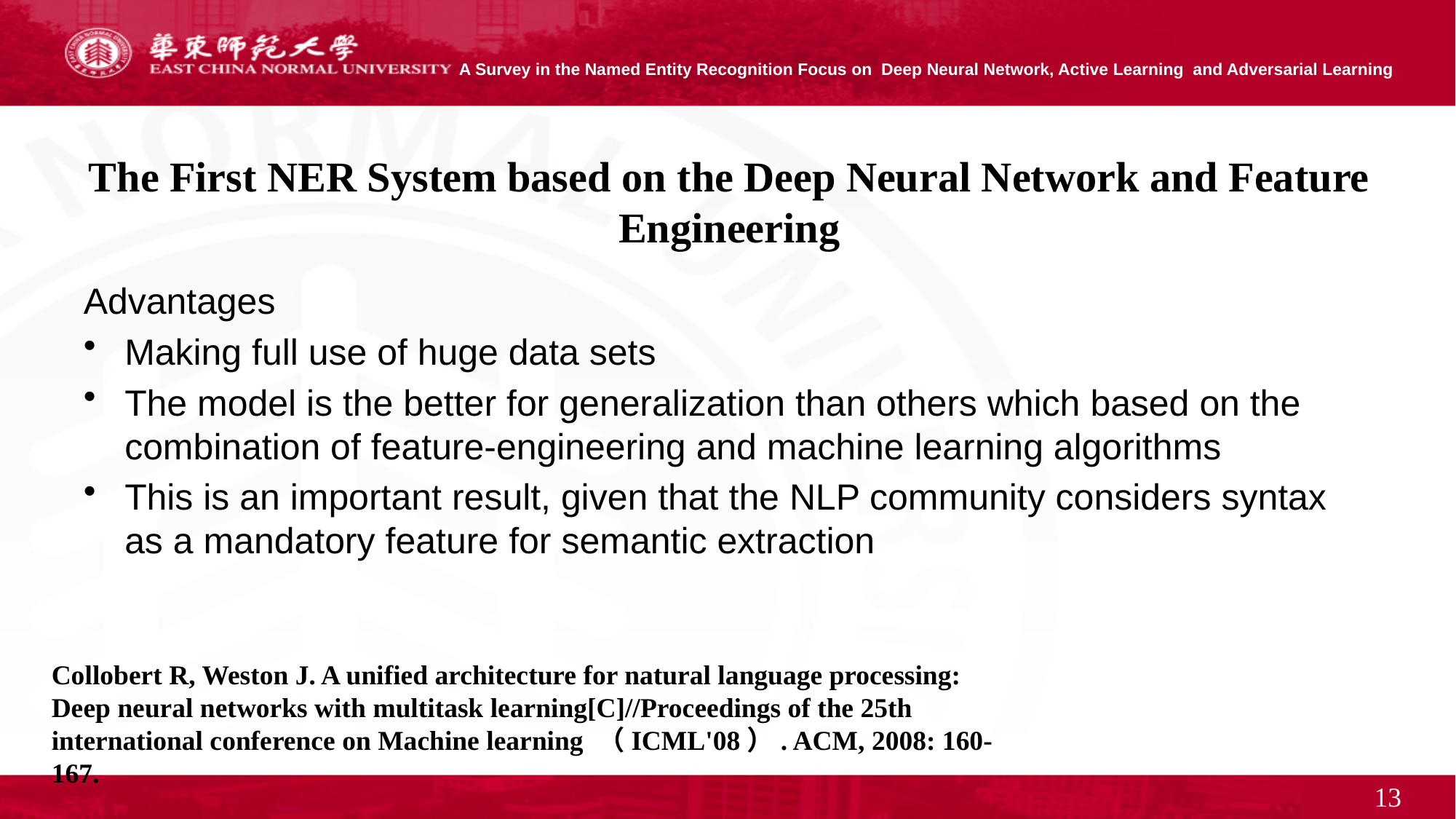

# The First NER System based on the Deep Neural Network and Feature Engineering
Advantages
Making full use of huge data sets
The model is the better for generalization than others which based on the combination of feature-engineering and machine learning algorithms
This is an important result, given that the NLP community considers syntax as a mandatory feature for semantic extraction
Collobert R, Weston J. A unified architecture for natural language processing: Deep neural networks with multitask learning[C]//Proceedings of the 25th international conference on Machine learning （ICML'08）. ACM, 2008: 160-167.
13